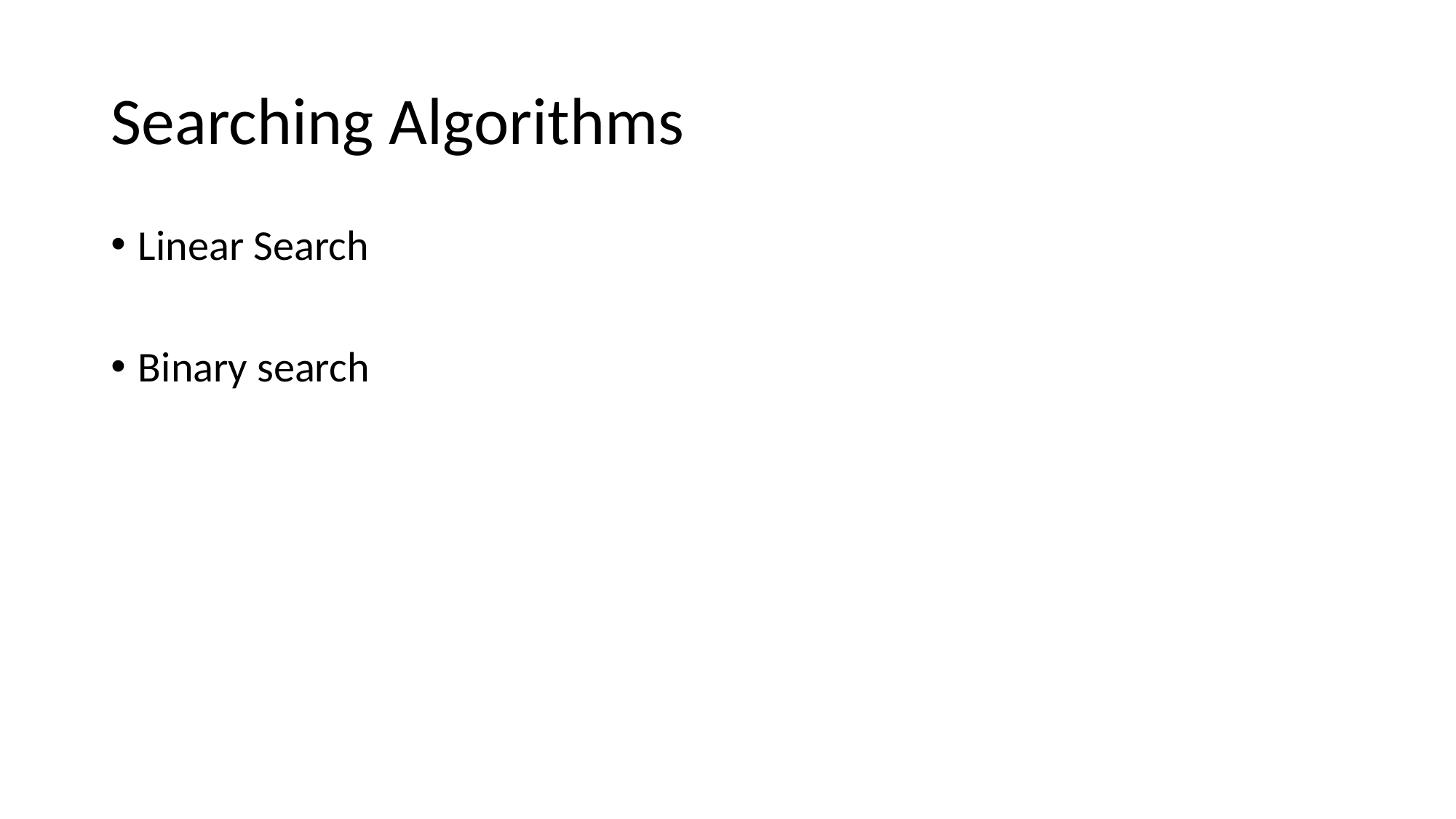

# Searching Algorithms
Linear Search

Binary search